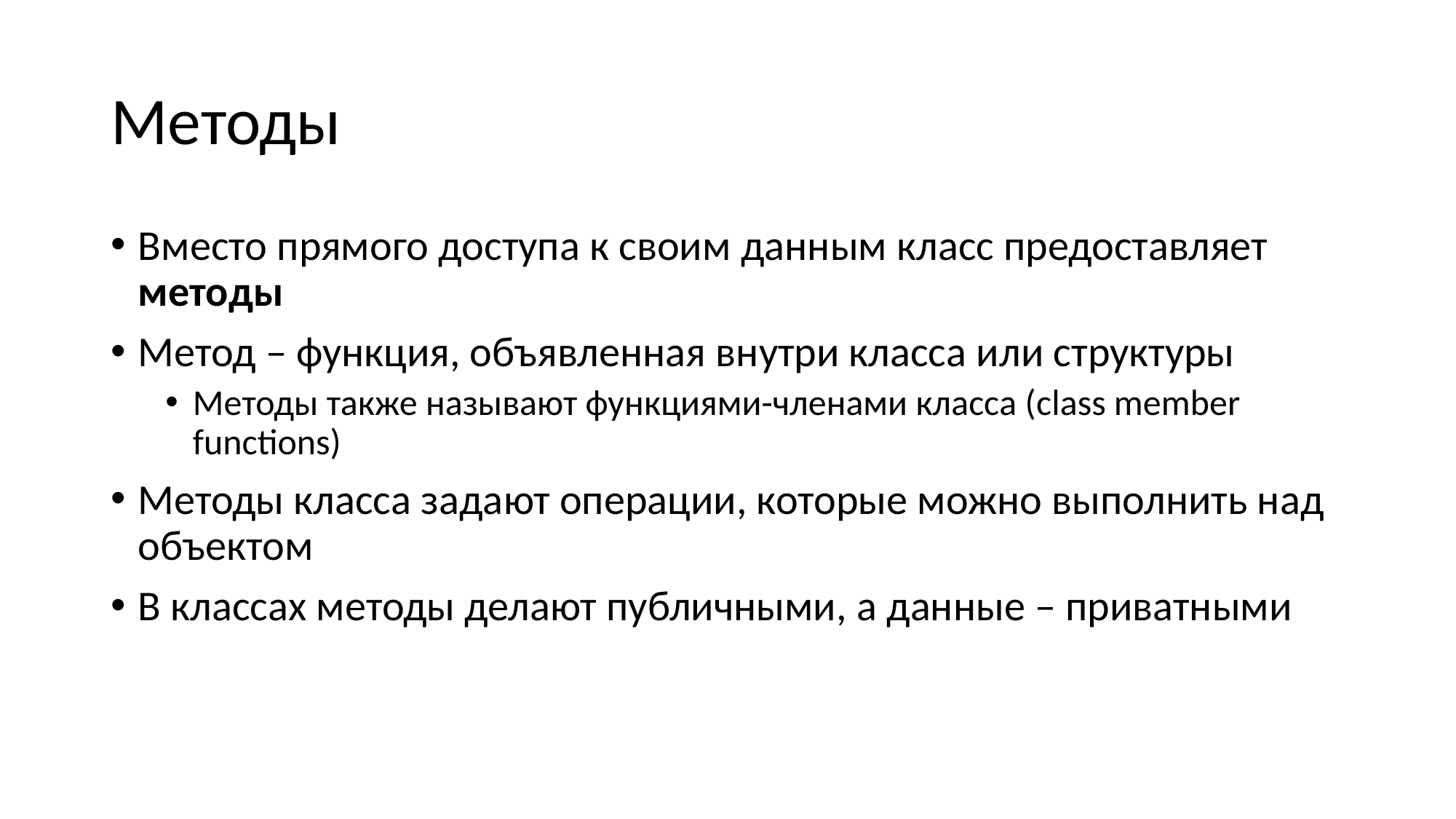

# Методы
Вместо прямого доступа к своим данным класс предоставляет методы
Метод – функция, объявленная внутри класса или структуры
Методы также называют функциями-членами класса (class member functions)
Методы класса задают операции, которые можно выполнить над объектом
В классах методы делают публичными, а данные – приватными